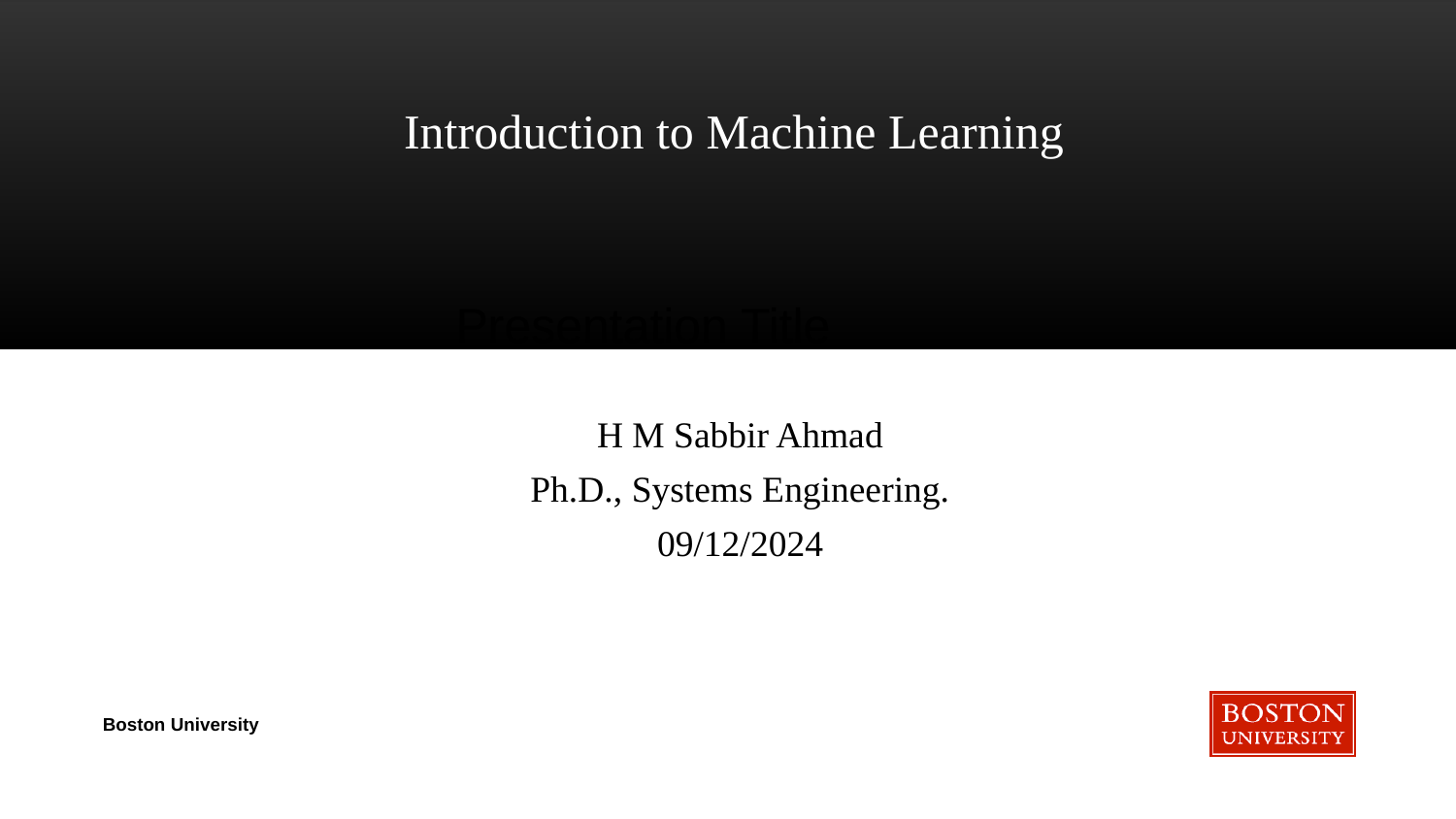

Introduction to Machine Learning
# Presentation Title
H M Sabbir Ahmad
Ph.D., Systems Engineering.
09/12/2024